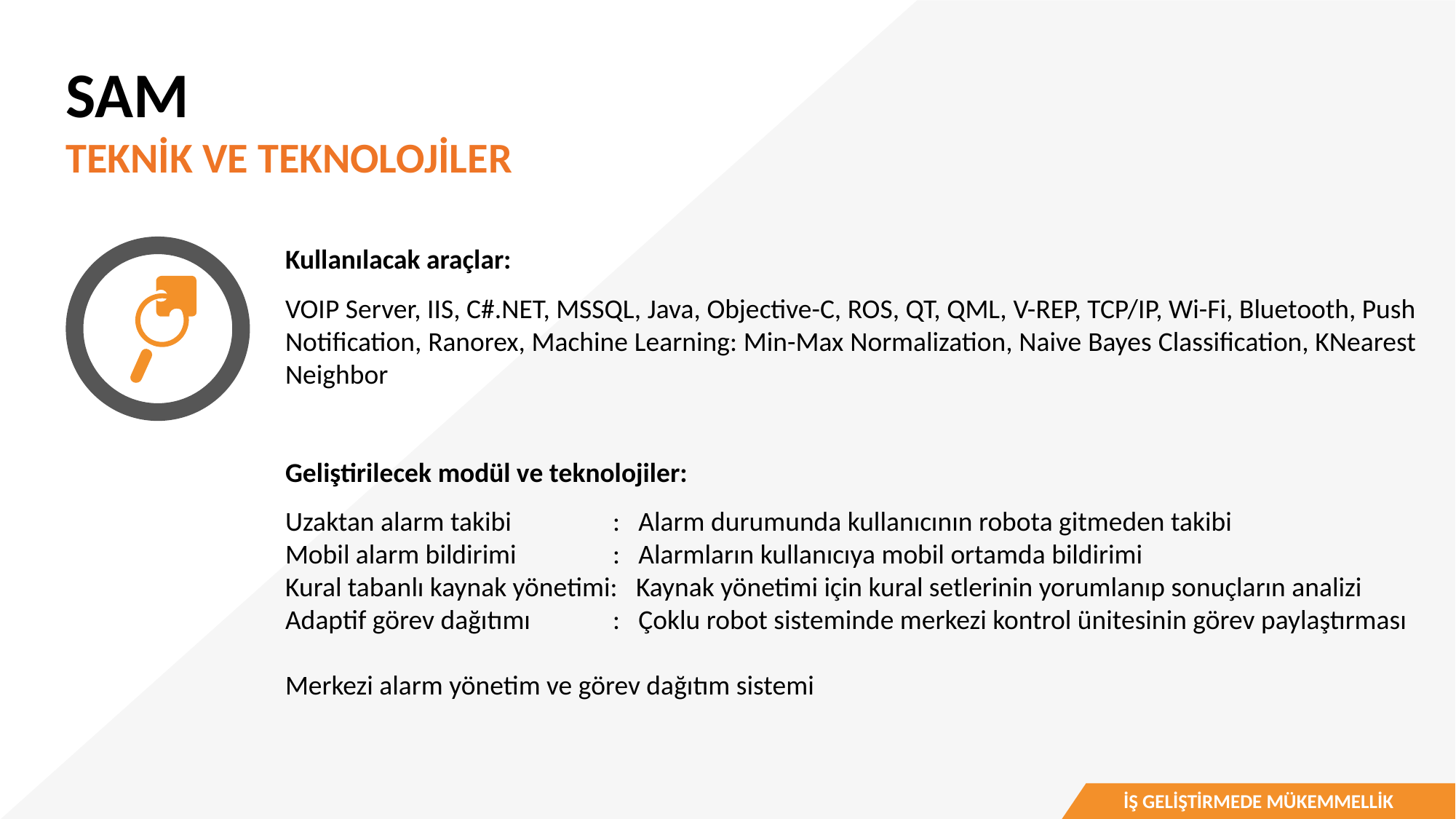

SAM
TEKNİK VE TEKNOLOJİLER

Kullanılacak araçlar:

VOIP Server, IIS, C#.NET, MSSQL, Java, Objective-C, ROS, QT, QML, V-REP, TCP/IP, Wi-Fi, Bluetooth, Push Notification, Ranorex, Machine Learning: Min-Max Normalization, Naive Bayes Classification, KNearest Neighbor

Geliştirilecek modül ve teknolojiler:

Uzaktan alarm takibi	:   Alarm durumunda kullanıcının robota gitmeden takibi
Mobil alarm bildirimi	:   Alarmların kullanıcıya mobil ortamda bildirimi
Kural tabanlı kaynak yönetimi:   Kaynak yönetimi için kural setlerinin yorumlanıp sonuçların analizi
Adaptif görev dağıtımı	:   Çoklu robot sisteminde merkezi kontrol ünitesinin görev paylaştırması

Merkezi alarm yönetim ve görev dağıtım sistemi
İŞ GELİŞTİRMEDE MÜKEMMELLİK